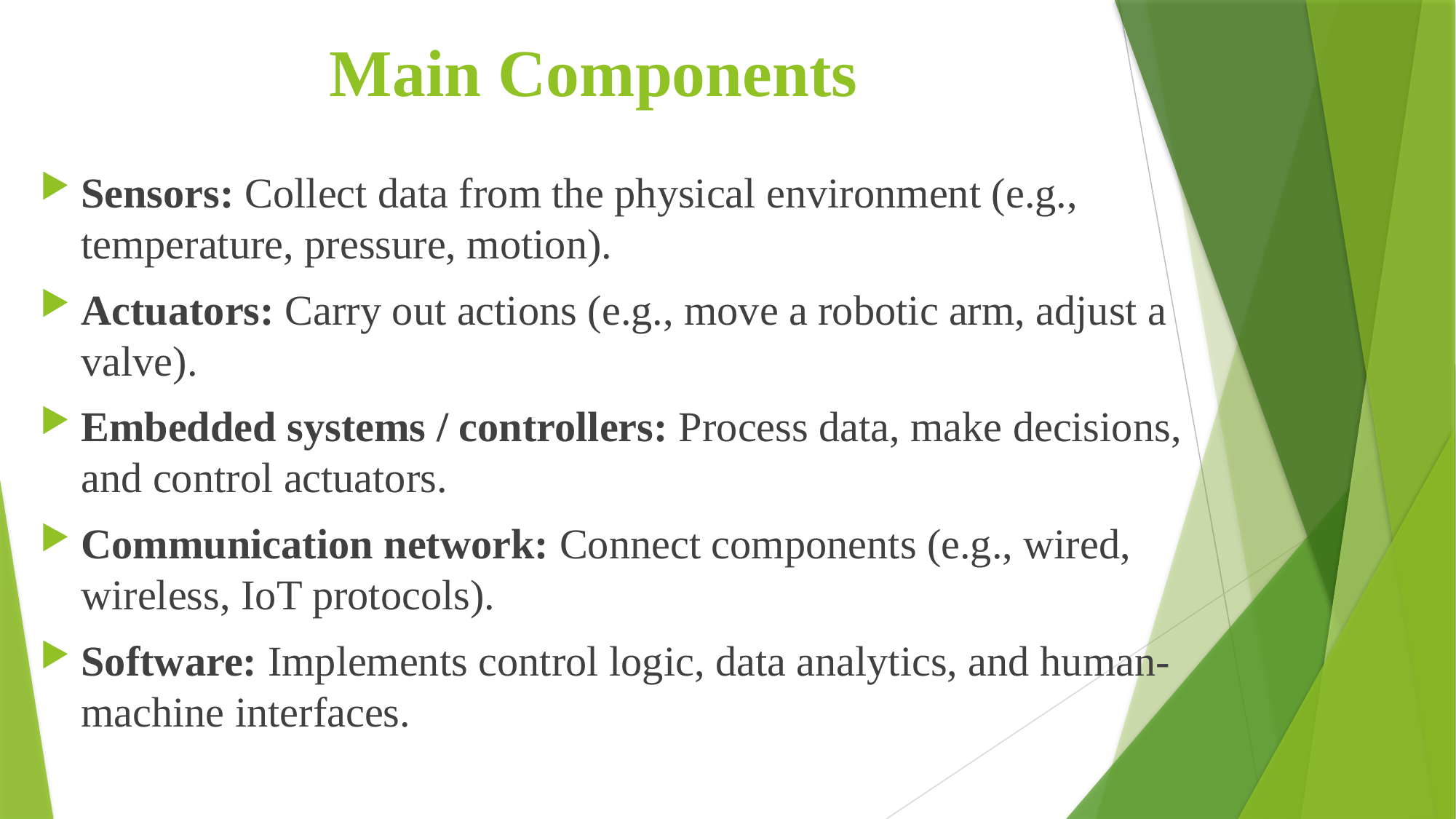

# Main Components
Sensors: Collect data from the physical environment (e.g., temperature, pressure, motion).
Actuators: Carry out actions (e.g., move a robotic arm, adjust a valve).
Embedded systems / controllers: Process data, make decisions, and control actuators.
Communication network: Connect components (e.g., wired, wireless, IoT protocols).
Software: Implements control logic, data analytics, and human-machine interfaces.